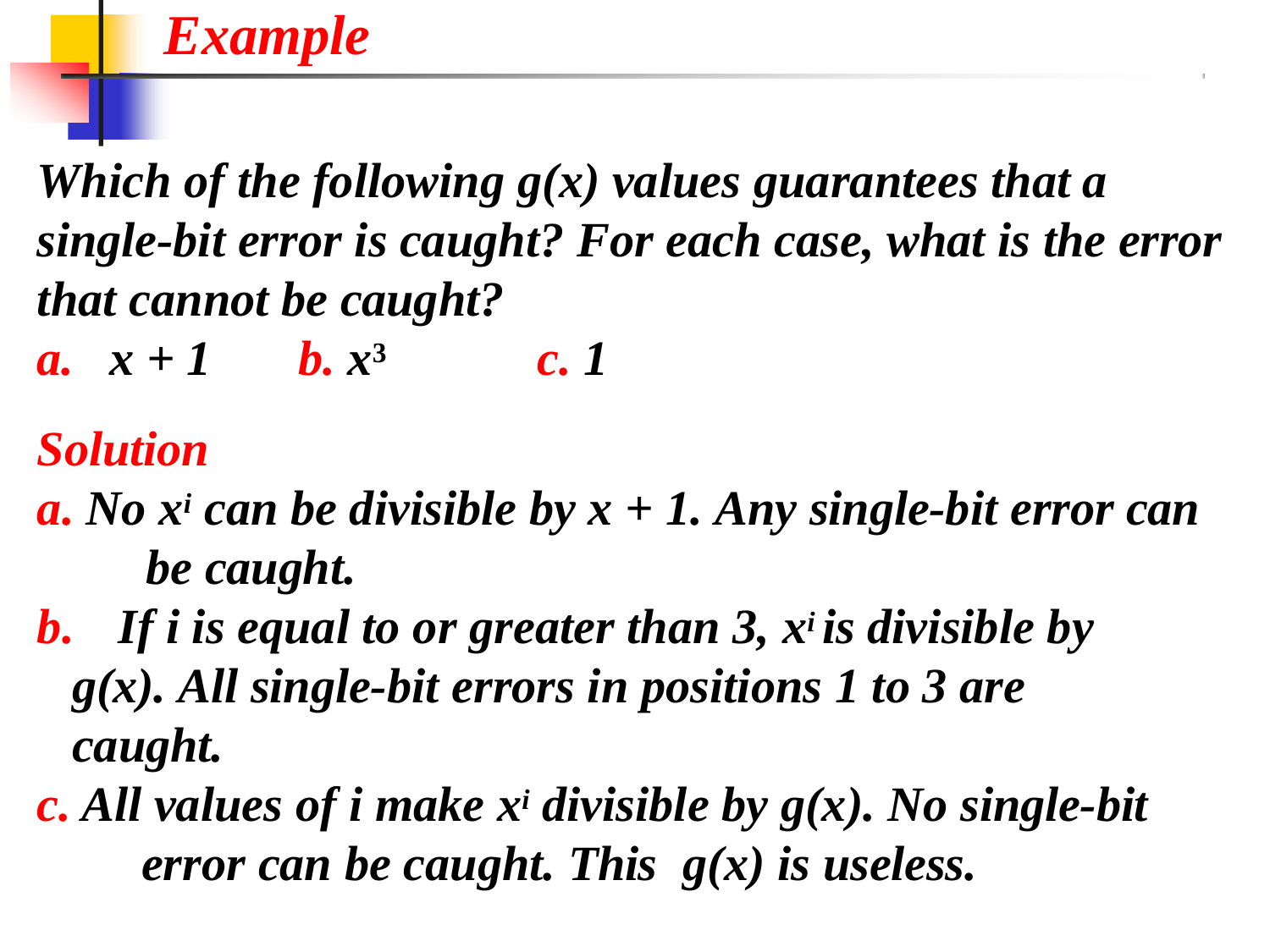

# Example
Which of the following g(x) values guarantees that a single-bit error is caught? For each case, what is the error that cannot be caught?
a.	x + 1	b. x3	c. 1
Solution
No xi can be divisible by x + 1. Any single-bit error can 	be caught.
	If i is equal to or greater than 3, xi is divisible by g(x). All single-bit errors in positions 1 to 3 are caught.
All values of i make xi divisible by g(x). No single-bit 	error can be caught. This	g(x) is useless.